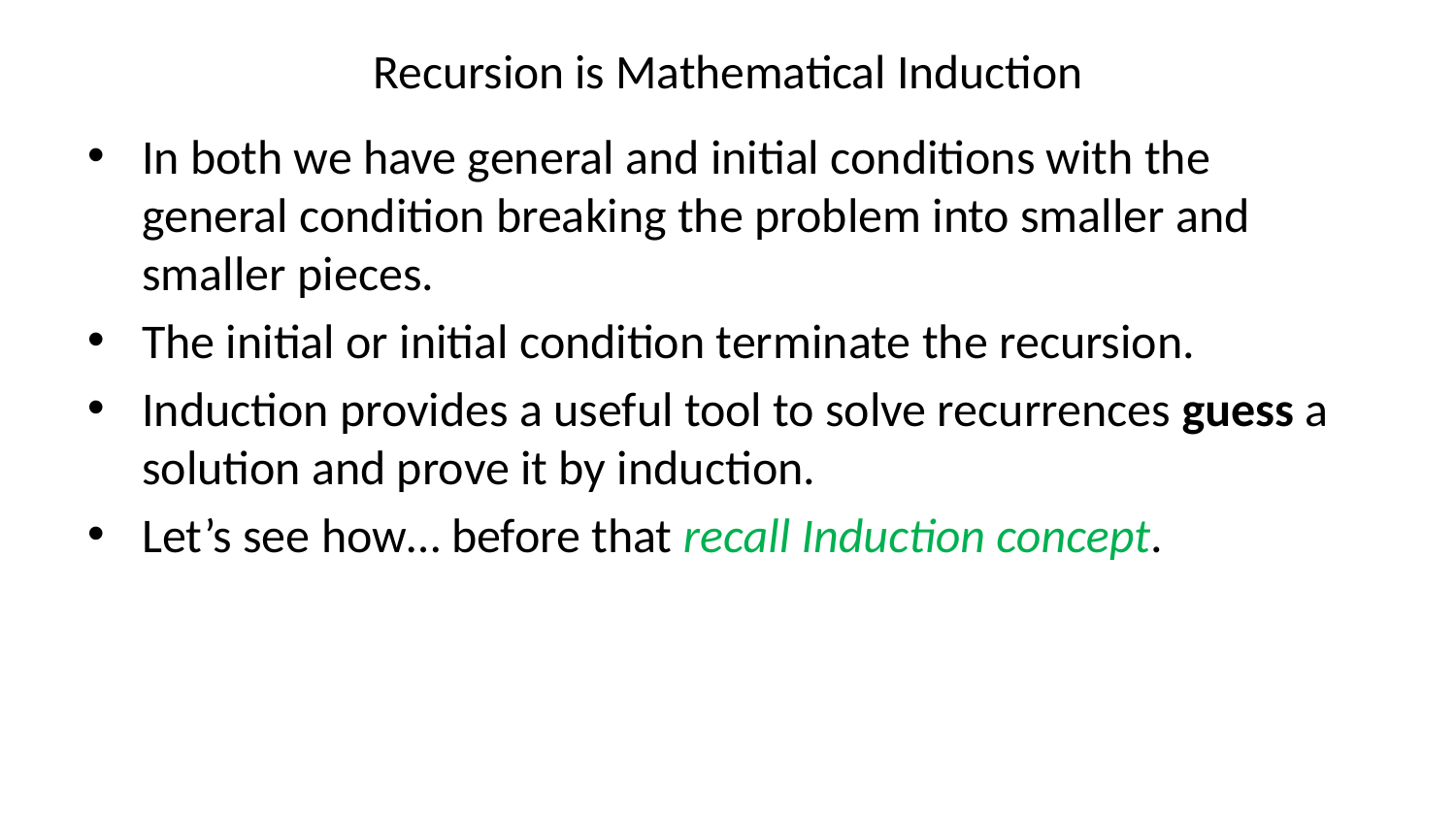

# Recursion is Mathematical Induction
In both we have general and initial conditions with the general condition breaking the problem into smaller and smaller pieces.
The initial or initial condition terminate the recursion.
Induction provides a useful tool to solve recurrences guess a solution and prove it by induction.
Let’s see how… before that recall Induction concept.